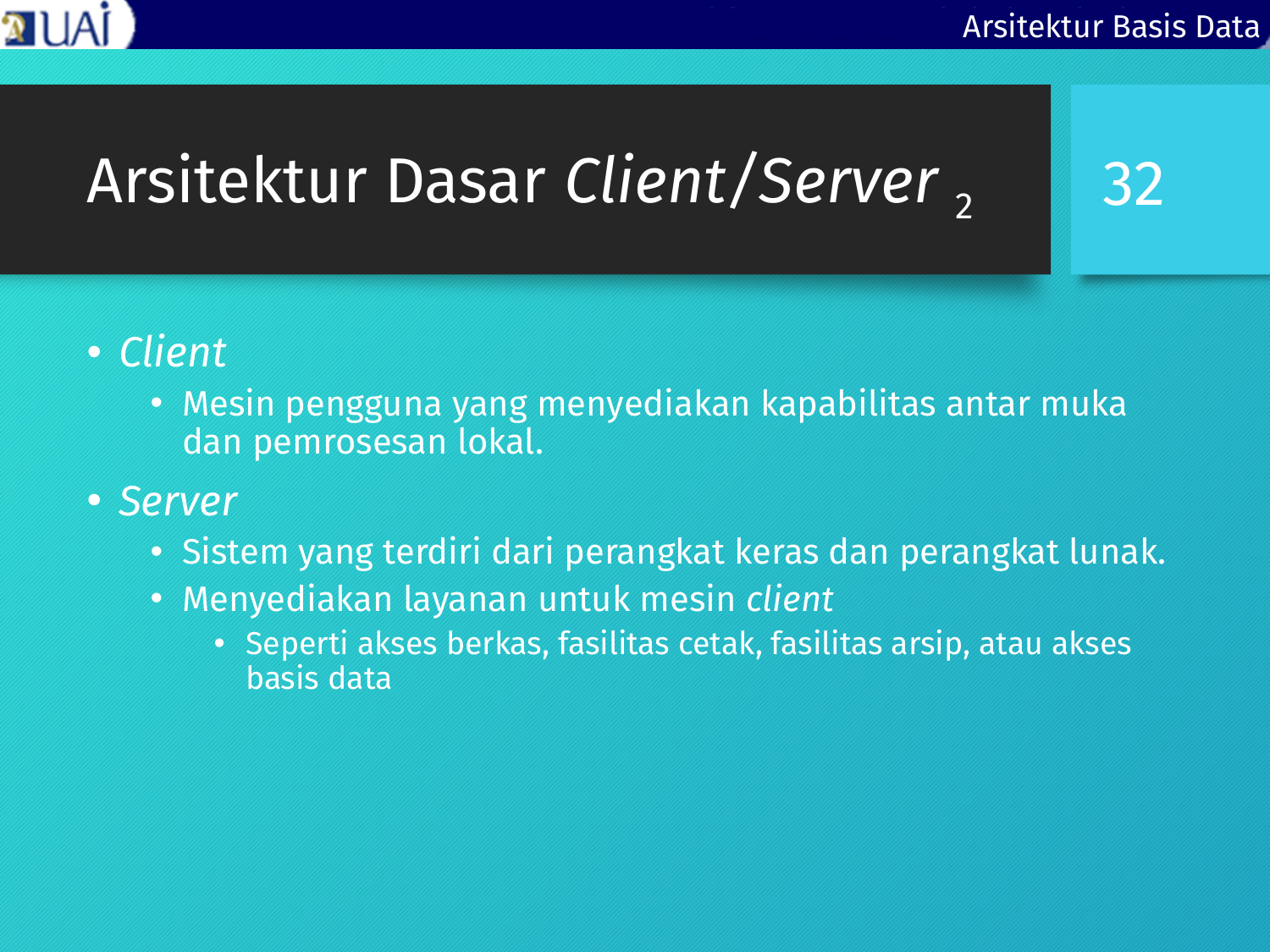

Arsitektur Basis Data
# Arsitektur Dasar Client/Server 2
32
Client
Mesin pengguna yang menyediakan kapabilitas antar muka dan pemrosesan lokal.
Server
Sistem yang terdiri dari perangkat keras dan perangkat lunak.
Menyediakan layanan untuk mesin client
Seperti akses berkas, fasilitas cetak, fasilitas arsip, atau akses basis data